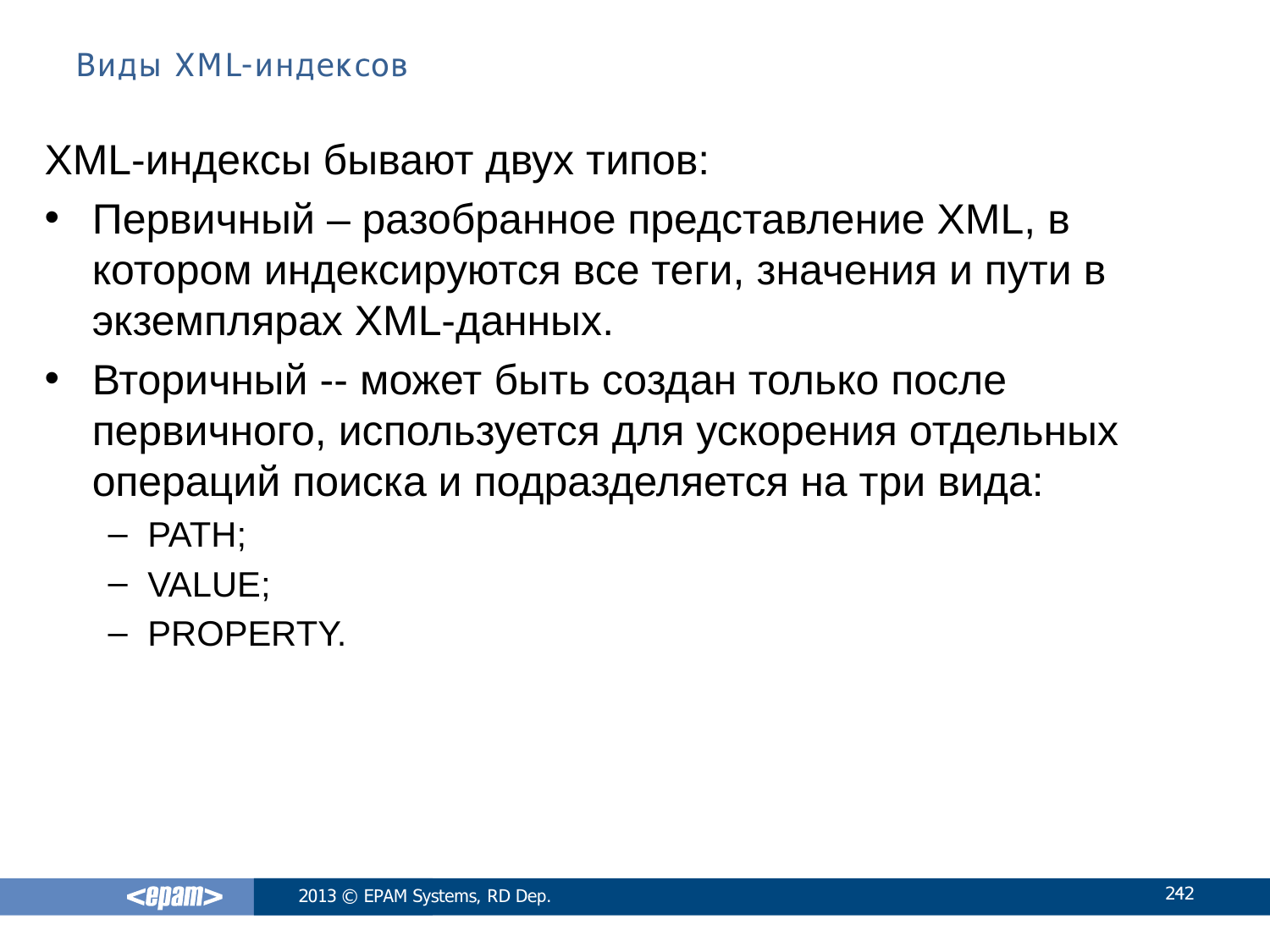

# Виды XML-индексов
XML-индексы бывают двух типов:
Первичный – разобранное представление XML, в котором индексируются все теги, значения и пути в экземплярах XML-данных.
Вторичный -- может быть создан только после первичного, используется для ускорения отдельных операций поиска и подразделяется на три вида:
PATH;
VALUE;
PROPERTY.

242
2013 © EPAM Systems, RD Dep.